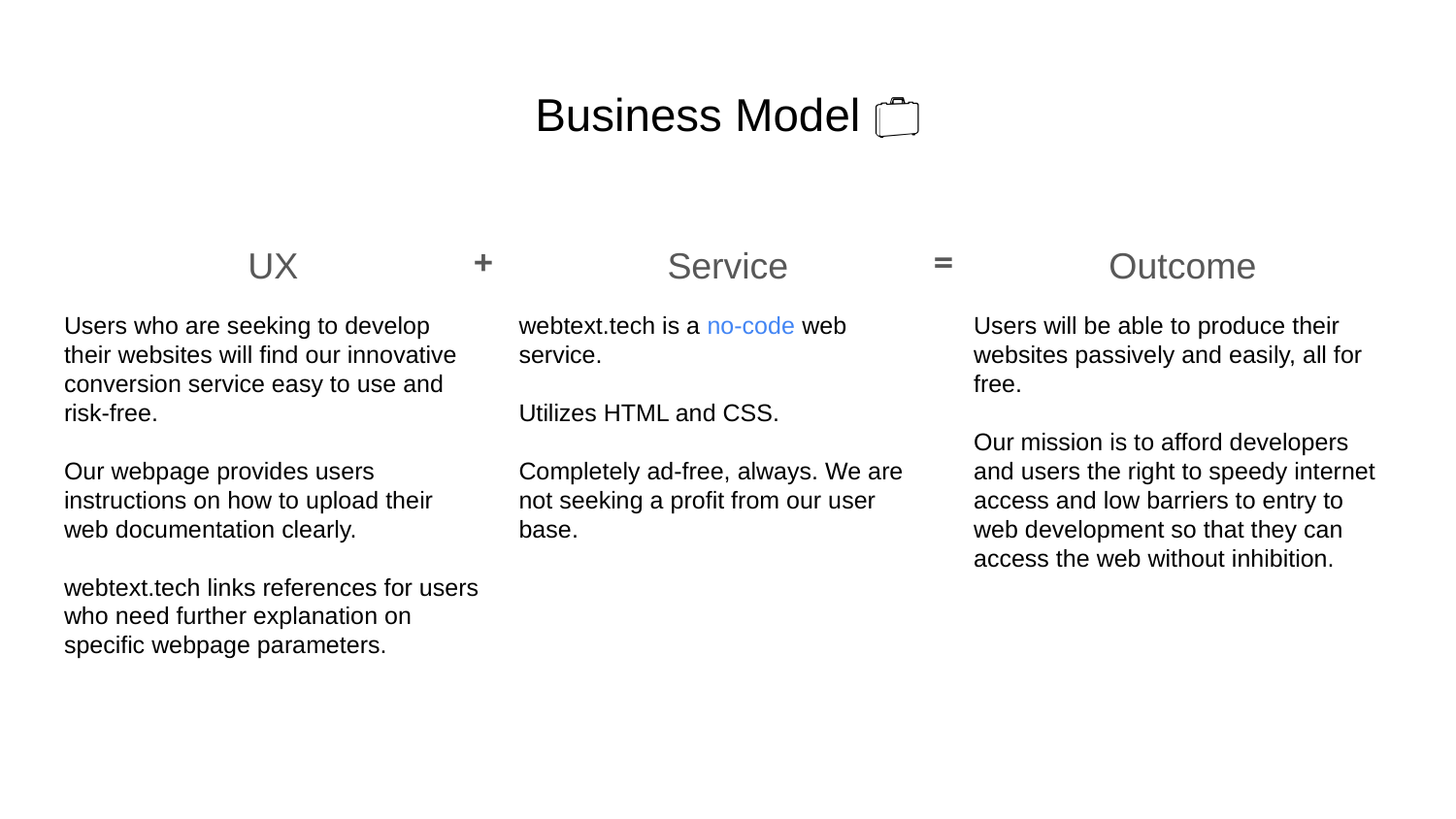

# Business Model 💼
UX
Users who are seeking to develop their websites will find our innovative conversion service easy to use and risk-free.

Our webpage provides users instructions on how to upload their web documentation clearly.

webtext.tech links references for users who need further explanation on specific webpage parameters.
+
Service
webtext.tech is a no-code web service.

Utilizes HTML and CSS.

Completely ad-free, always. We are not seeking a profit from our user base.
=
Outcome
Users will be able to produce their websites passively and easily, all for free.

Our mission is to afford developers and users the right to speedy internet access and low barriers to entry to web development so that they can access the web without inhibition.